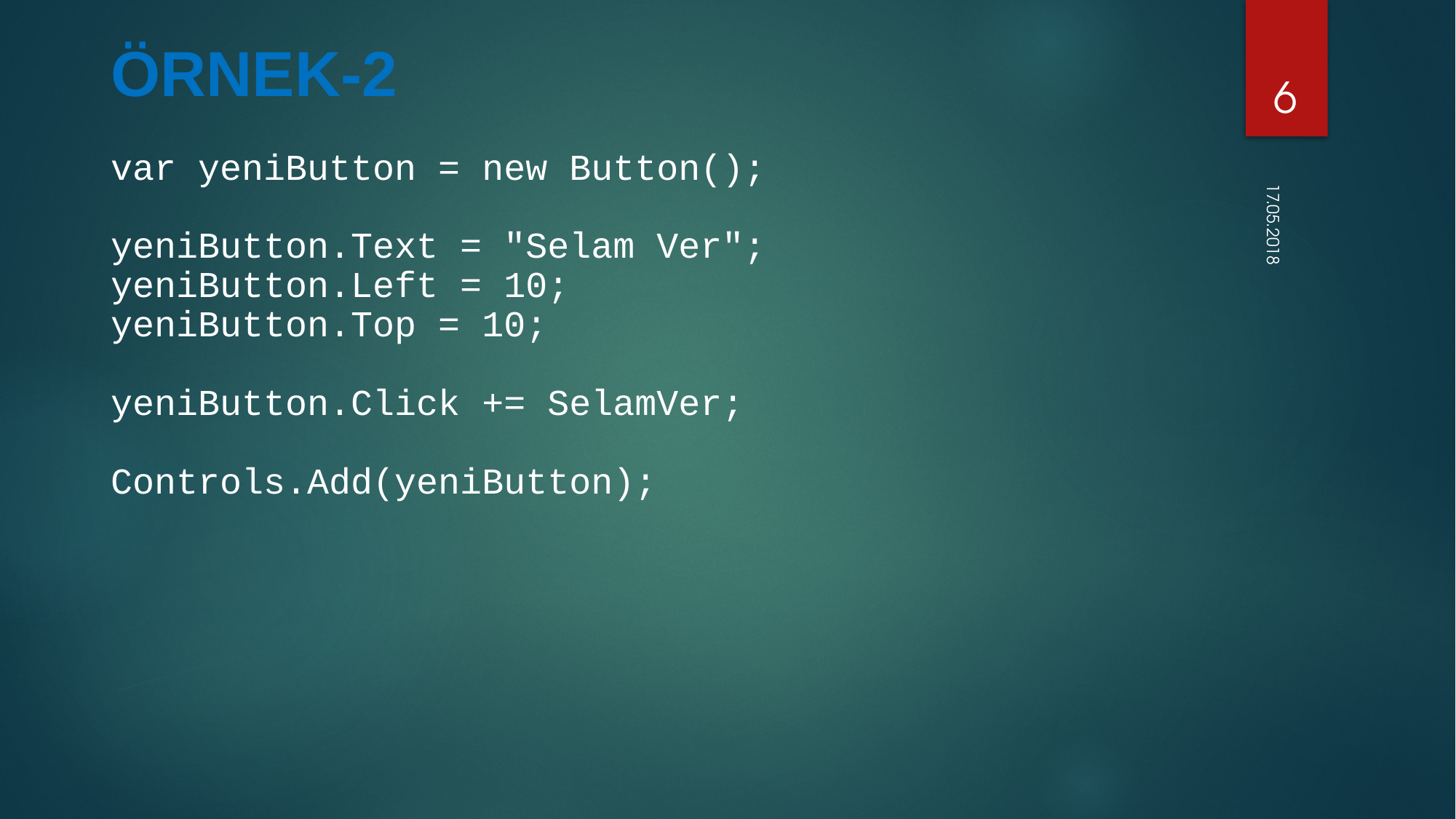

# ÖRNEK-2
6
var yeniButton = new Button();

yeniButton.Text = "Selam Ver";
yeniButton.Left = 10;
yeniButton.Top = 10;

yeniButton.Click += SelamVer;

Controls.Add(yeniButton);
17.05.2018